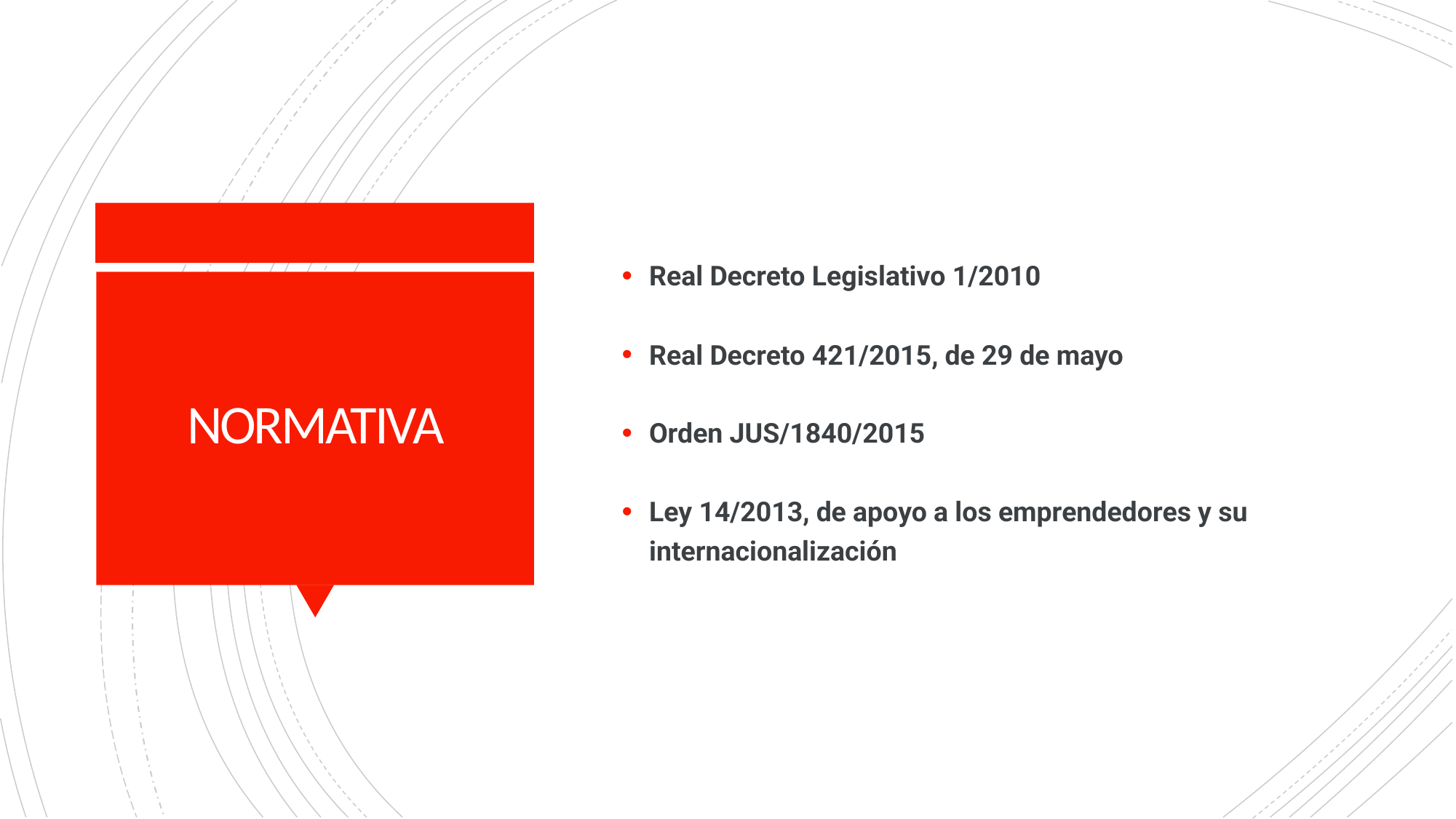

Real Decreto Legislativo 1/2010

Real Decreto 421/2015, de 29 de mayo

Orden JUS/1840/2015

Ley 14/2013, de apoyo a los emprendedores y su internacionalización
NORMATIVA